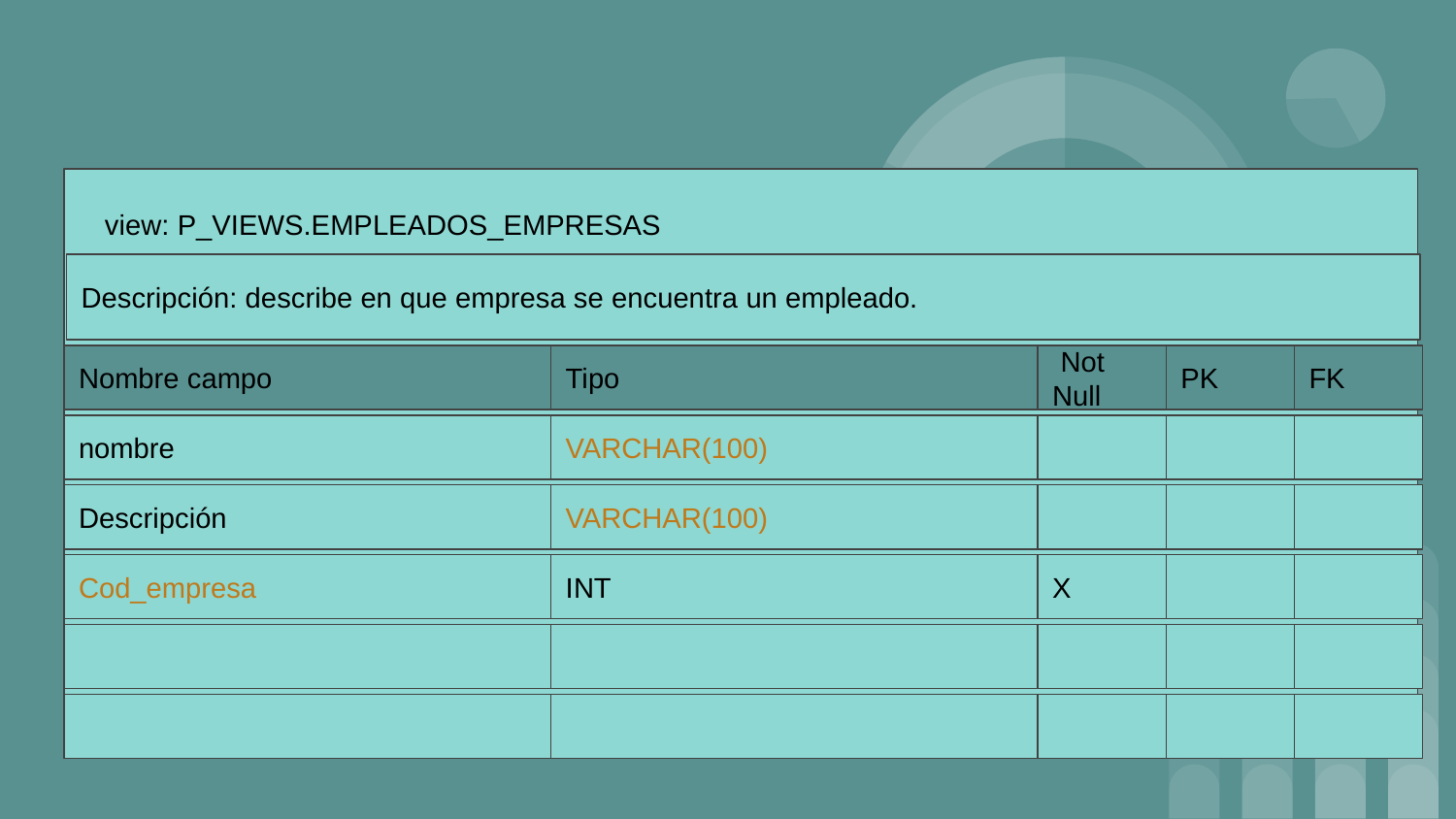

view: P_VIEWS.EMPLEADOS_EMPRESAS
Descripción: describe en que empresa se encuentra un empleado.
Nombre campo
Tipo
 Not Null
PK
FK
nombre
VARCHAR(100)

Descripción
VARCHAR(100)

Cod_empresa
INT
X